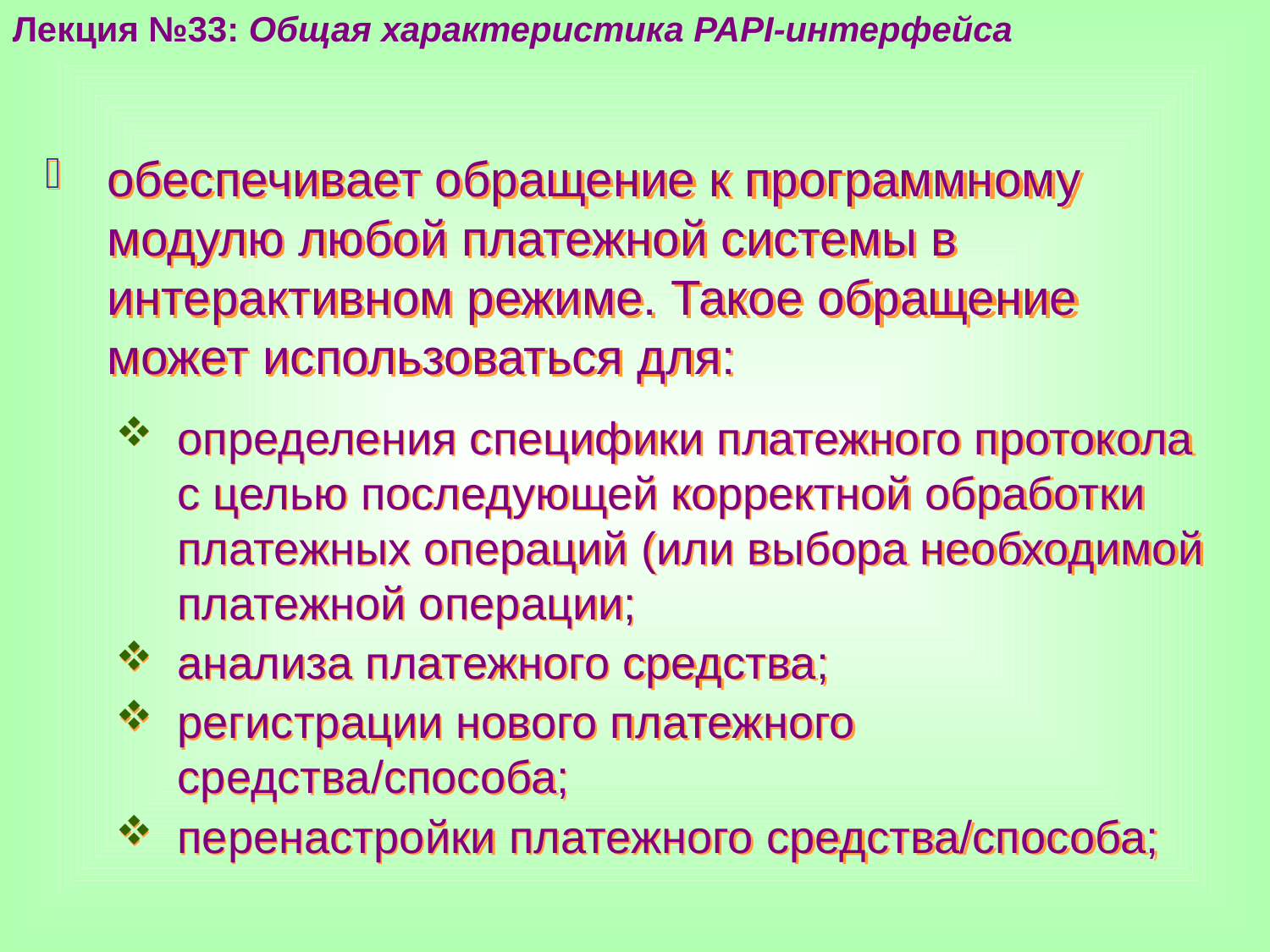

Лекция №33: Общая характеристика PAPI-интерфейса
обеспечивает обращение к программному модулю любой платежной системы в интерактивном режиме. Такое обращение может использоваться для:
определения специфики платежного протокола с целью последующей корректной обработки платежных операций (или выбора необходимой платежной операции;
анализа платежного средства;
регистрации нового платежного средства/способа;
перенастройки платежного средства/способа;